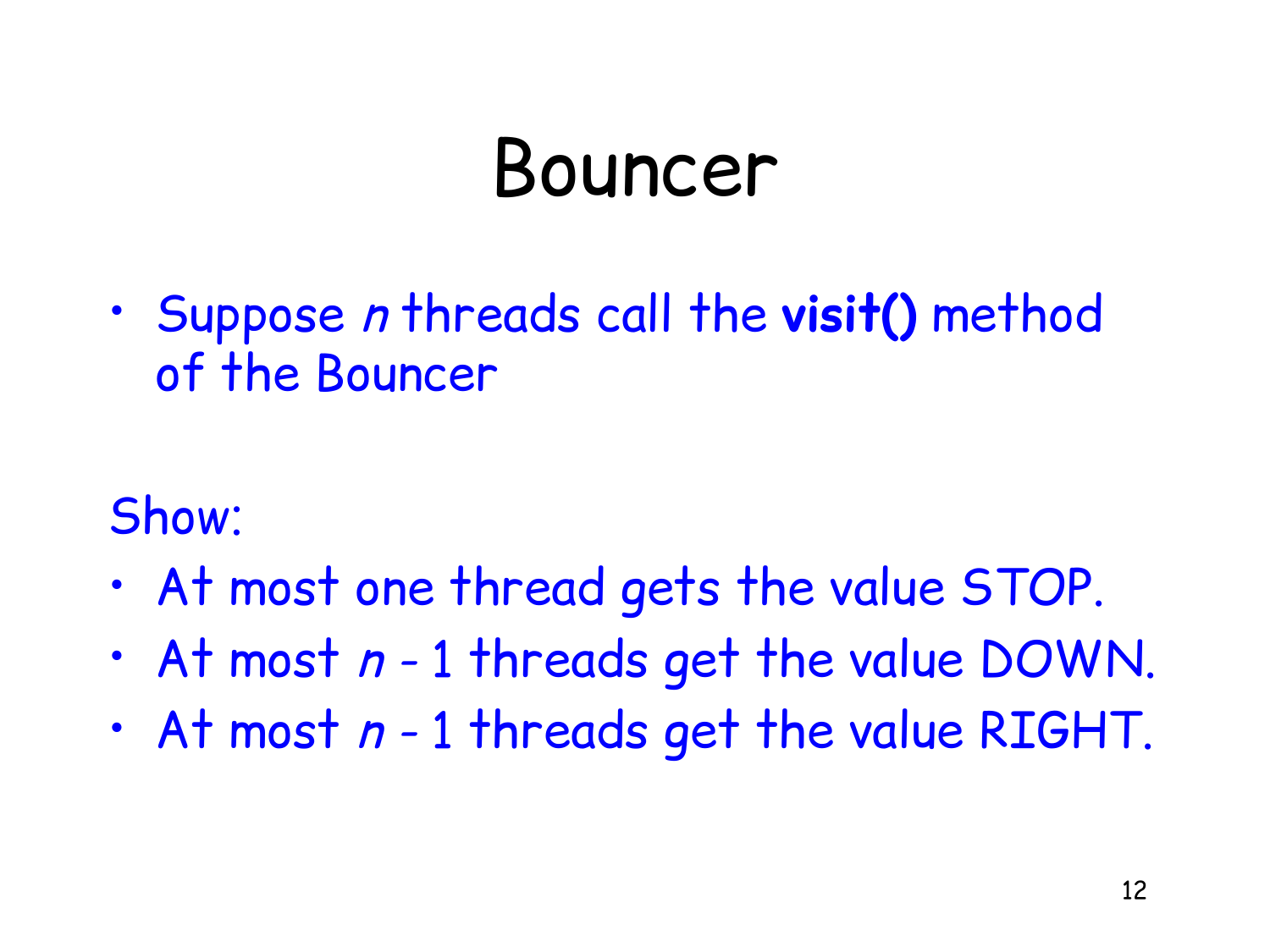

Bouncer
Suppose n threads call the visit() method of the Bouncer

Show:
At most one thread gets the value STOP.
At most n - 1 threads get the value DOWN.
At most n - 1 threads get the value RIGHT.
12